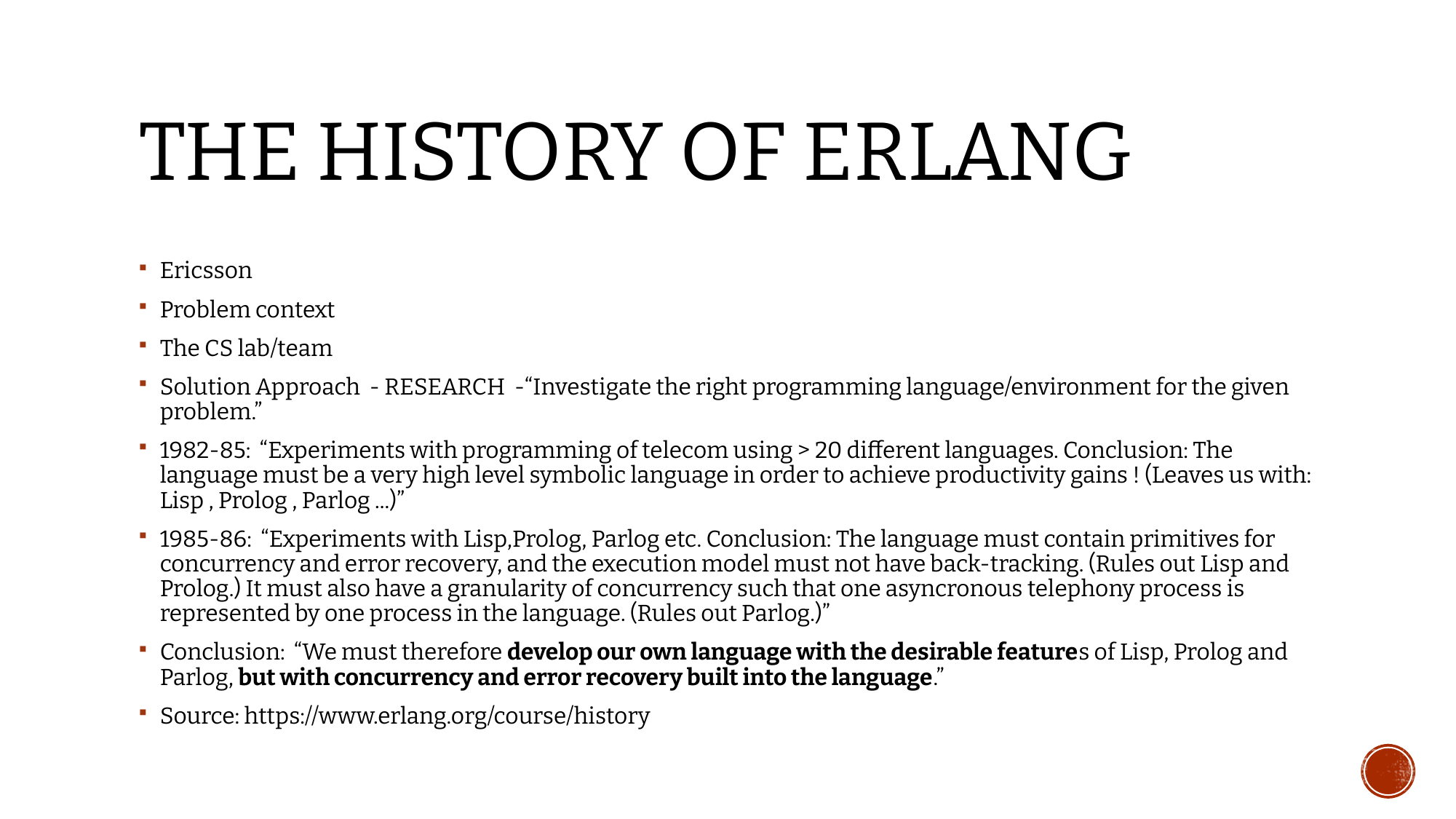

# The history of Erlang
Ericsson
Problem context
The CS lab/team
Solution Approach  - RESEARCH  -“Investigate the right programming language/environment for the given problem.”
1982-85:  “Experiments with programming of telecom using > 20 different languages. Conclusion: The language must be a very high level symbolic language in order to achieve productivity gains ! (Leaves us with: Lisp , Prolog , Parlog ...)”
1985-86:  “Experiments with Lisp,Prolog, Parlog etc. Conclusion: The language must contain primitives for concurrency and error recovery, and the execution model must not have back-tracking. (Rules out Lisp and Prolog.) It must also have a granularity of concurrency such that one asyncronous telephony process is represented by one process in the language. (Rules out Parlog.)”
Conclusion:  “We must therefore develop our own language with the desirable features of Lisp, Prolog and Parlog, but with concurrency and error recovery built into the language.”
Source: https://www.erlang.org/course/history